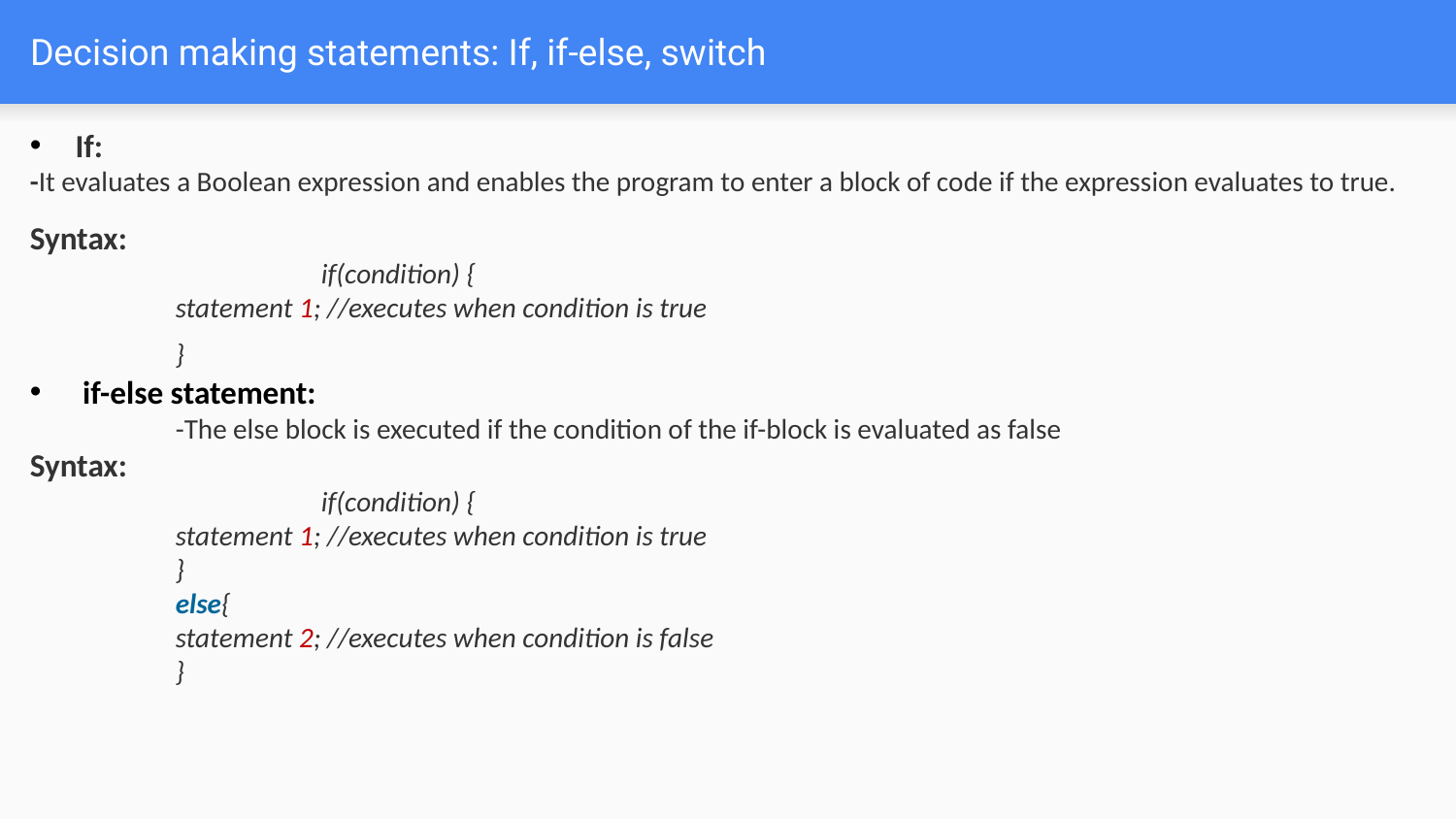

# Decision making statements: If, if-else, switch
If:
-It evaluates a Boolean expression and enables the program to enter a block of code if the expression evaluates to true.
Syntax:
		if(condition) {
	statement 1; //executes when condition is true
	}
 if-else statement:
	-The else block is executed if the condition of the if-block is evaluated as false
Syntax:
		if(condition) {
	statement 1; //executes when condition is true
	}
	else{
	statement 2; //executes when condition is false
	}